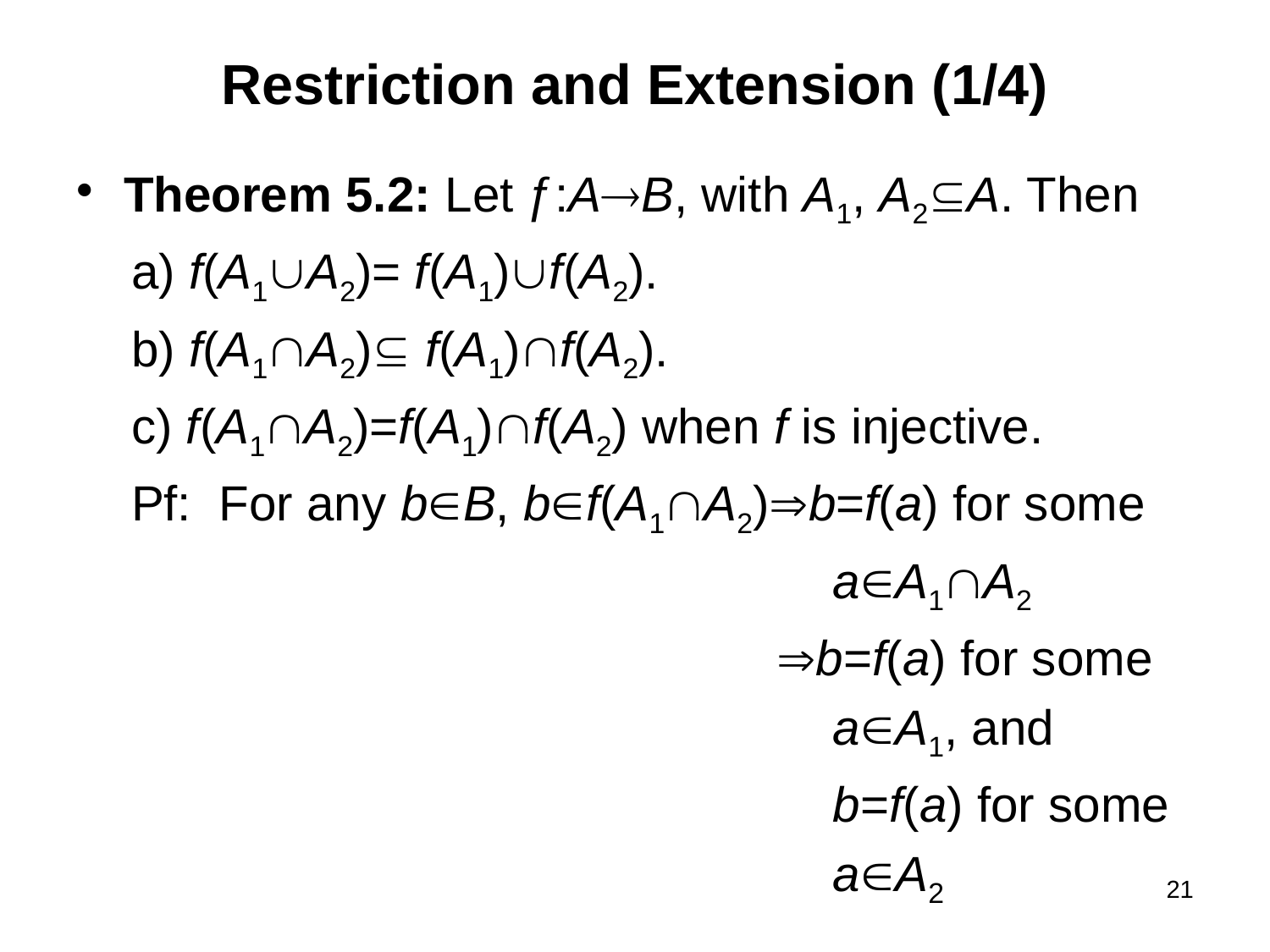

# Restriction and Extension (1/4)
Theorem 5.2: Let ƒ:A→B, with A1, A2⊆A. Then
    a) f(A1∪A2)= f(A1)∪f(A2).
    b) f(A1∩A2)⊆ f(A1)∩f(A2).
    c) f(A1∩A2)=f(A1)∩f(A2) when f is injective.
    Pf:  For any b∈B, b∈f(A1∩A2)⇒b=f(a) for some
                                                       a∈A1∩A2
				              ⇒b=f(a) for some
                                                       a∈A1, and
                                                       b=f(a) for some
                                                       a∈A2

21